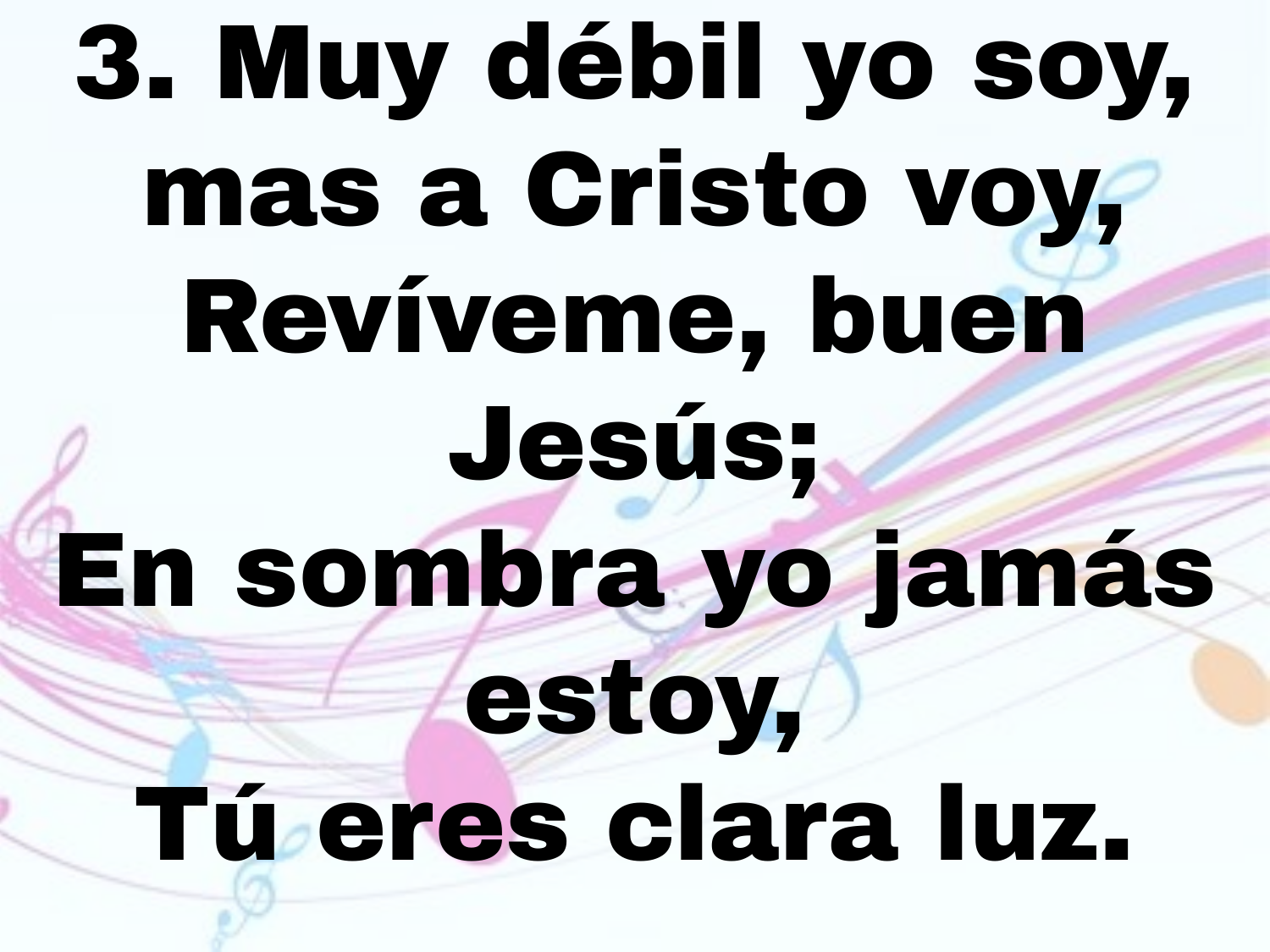

3. Muy débil yo soy, mas a Cristo voy,
Revíveme, buen Jesús;
En sombra yo jamás estoy,
Tú eres clara luz.